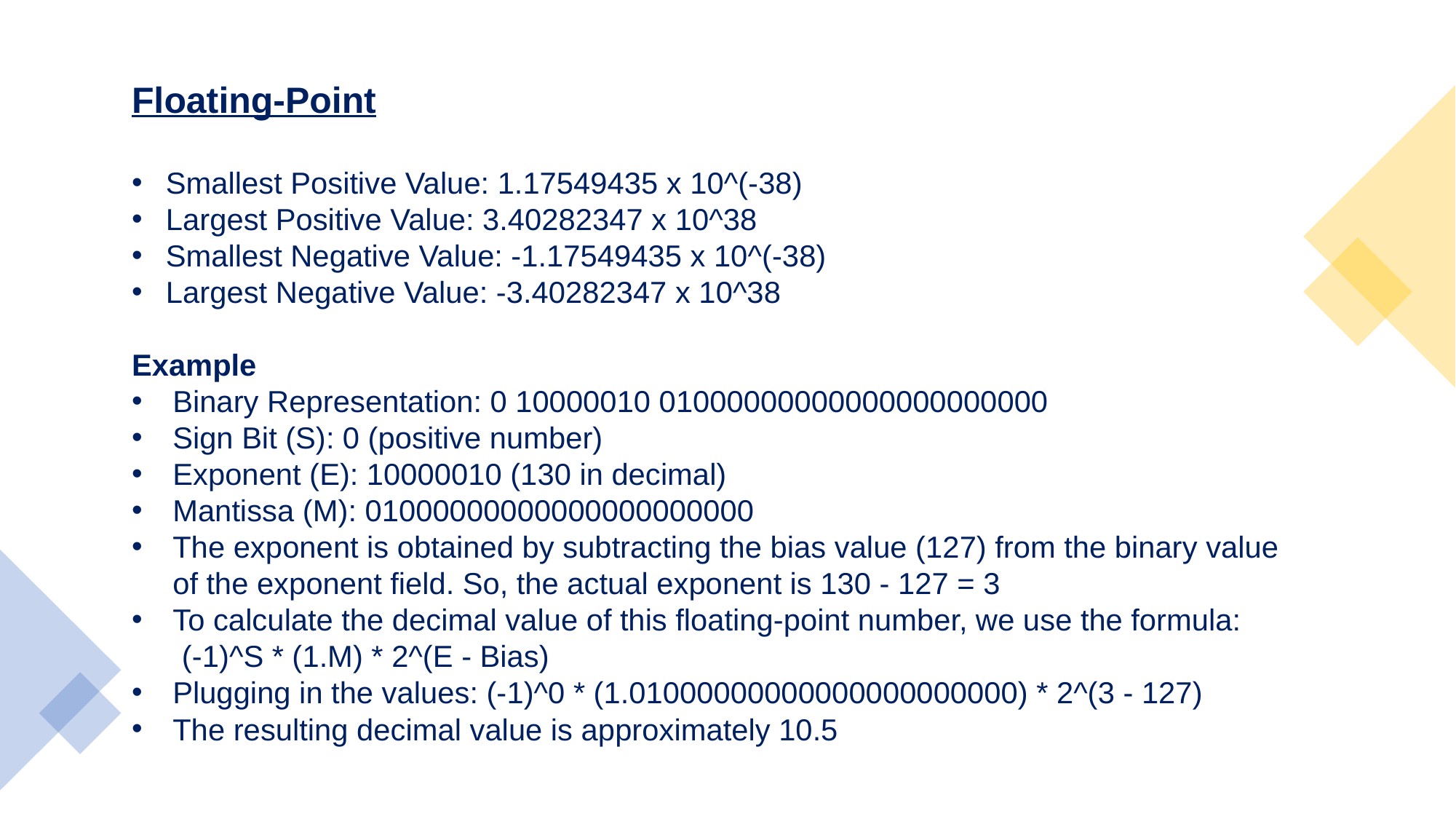

Floating-Point

Smallest Positive Value: 1.17549435 x 10^(-38)
Largest Positive Value: 3.40282347 x 10^38
Smallest Negative Value: -1.17549435 x 10^(-38)
Largest Negative Value: -3.40282347 x 10^38

Example
Binary Representation: 0 10000010 01000000000000000000000
Sign Bit (S): 0 (positive number)
Exponent (E): 10000010 (130 in decimal)
Mantissa (M): 01000000000000000000000
The exponent is obtained by subtracting the bias value (127) from the binary value of the exponent field. So, the actual exponent is 130 - 127 = 3
To calculate the decimal value of this floating-point number, we use the formula:
      (-1)^S * (1.M) * 2^(E - Bias)
Plugging in the values: (-1)^0 * (1.01000000000000000000000) * 2^(3 - 127)
The resulting decimal value is approximately 10.5